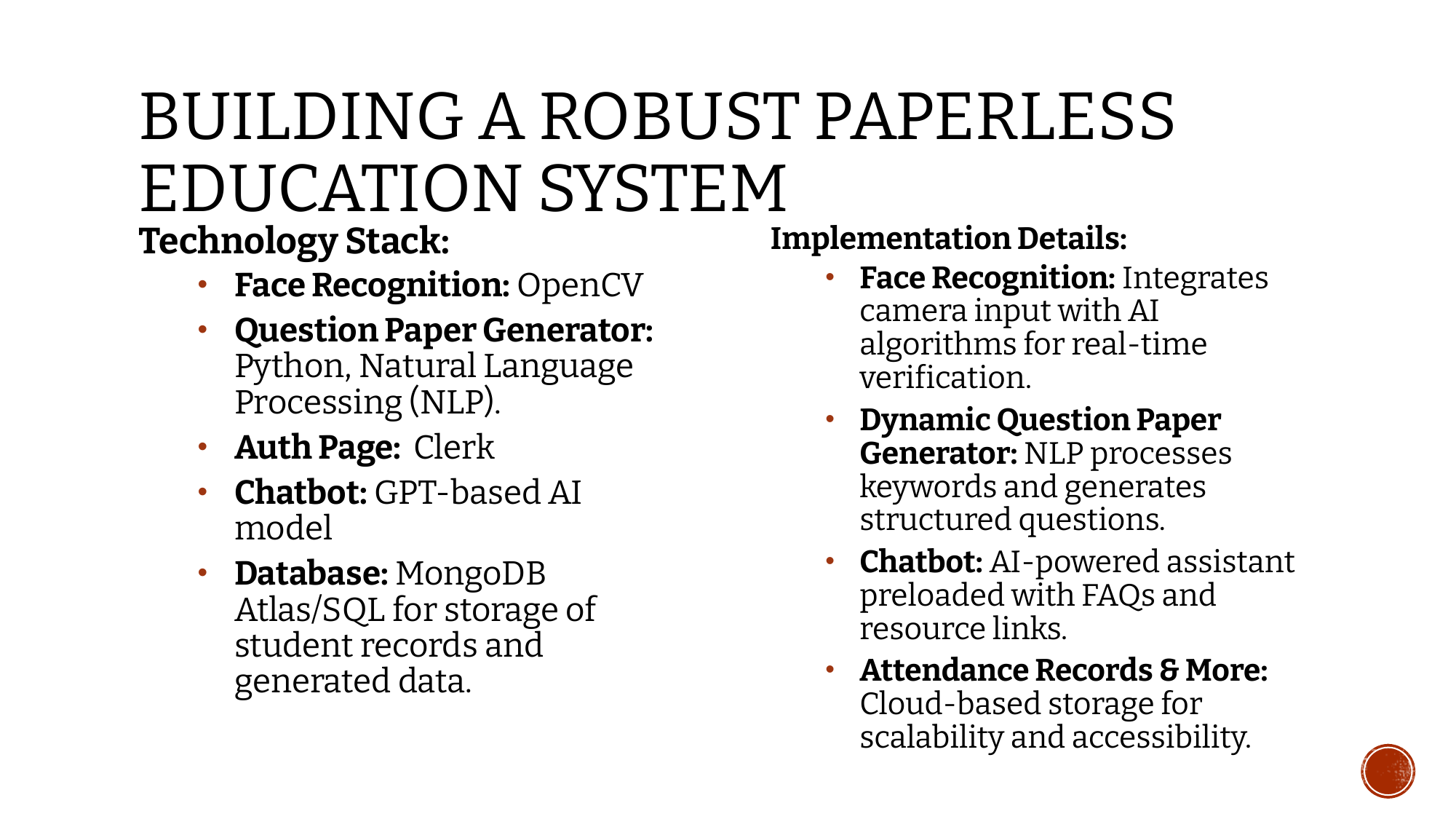

# Building a Robust Paperless Education System
Technology Stack:
Face Recognition: OpenCV
Question Paper Generator: Python, Natural Language Processing (NLP).
Auth Page:  Clerk
Chatbot: GPT-based AI model
Database: MongoDB Atlas/SQL for storage of student records and generated data.
Implementation Details:
Face Recognition: Integrates camera input with AI algorithms for real-time verification.
Dynamic Question Paper Generator: NLP processes keywords and generates structured questions.
Chatbot: AI-powered assistant preloaded with FAQs and resource links.
Attendance Records & More: Cloud-based storage for scalability and accessibility.